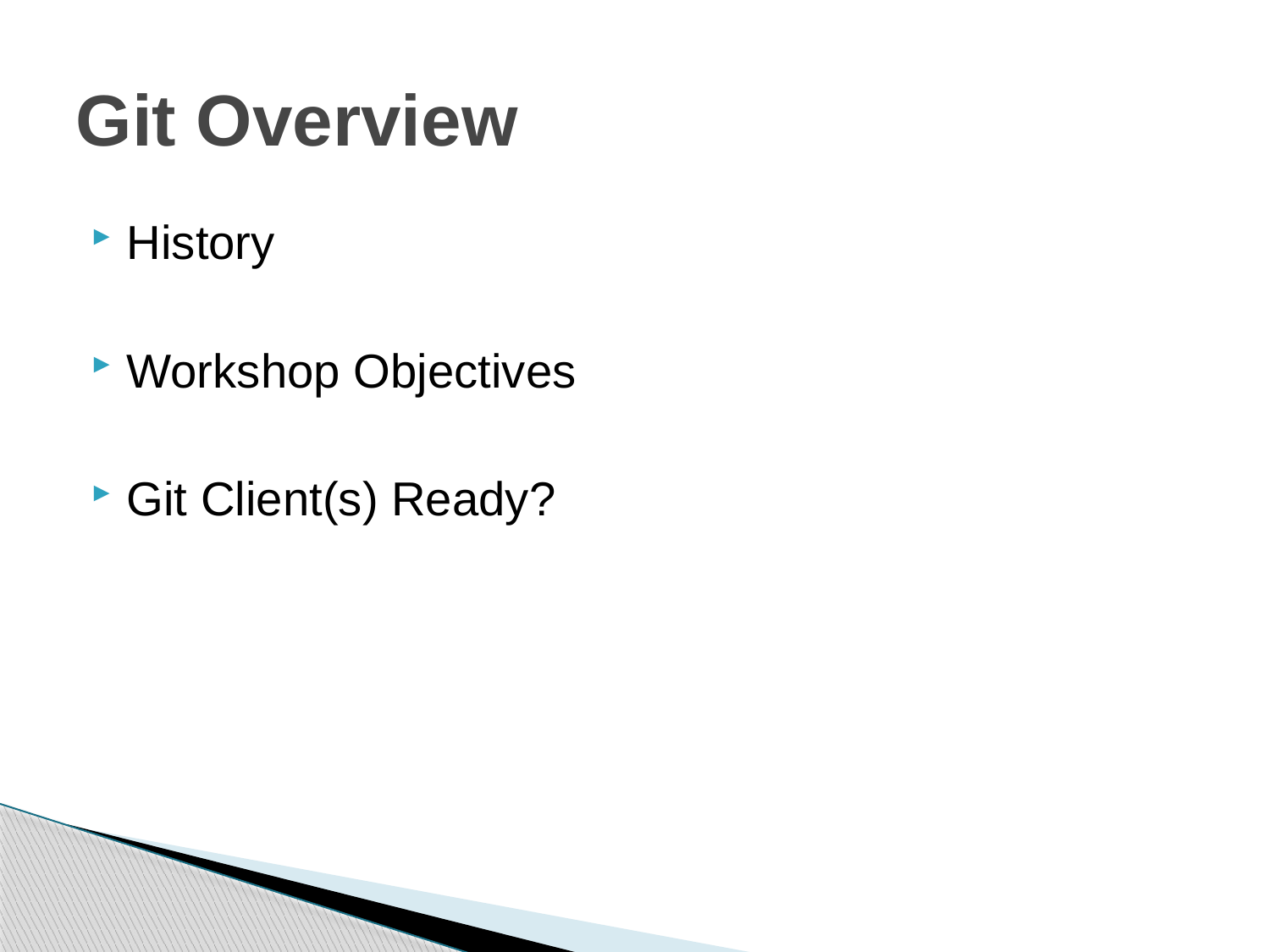

# Git Overview
History

Workshop Objectives

Git Client(s) Ready?